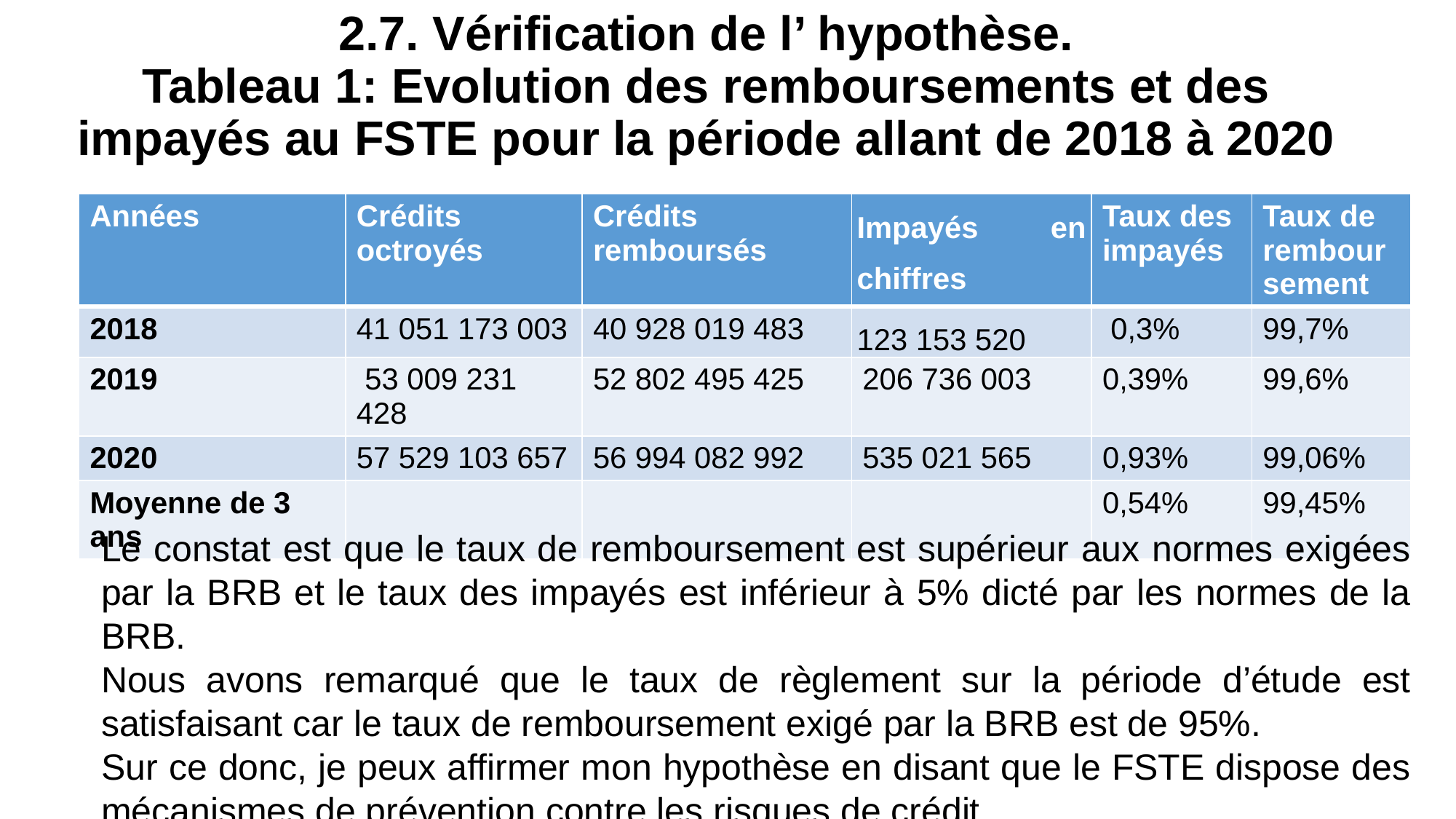

# 2.7. Vérification de l’ hypothèse. Tableau 1: Evolution des remboursements et des impayés au FSTE pour la période allant de 2018 à 2020
| Années | Crédits octroyés | Crédits remboursés | Impayés en chiffres | Taux des impayés | Taux de remboursement |
| --- | --- | --- | --- | --- | --- |
| 2018 | 41 051 173 003 | 40 928 019 483 | 123 153 520 | 0,3% | 99,7% |
| 2019 | 53 009 231 428 | 52 802 495 425 | 206 736 003 | 0,39% | 99,6% |
| 2020 | 57 529 103 657 | 56 994 082 992 | 535 021 565 | 0,93% | 99,06% |
| Moyenne de 3 ans |  |  |  | 0,54% | 99,45% |
Le constat est que le taux de remboursement est supérieur aux normes exigées par la BRB et le taux des impayés est inférieur à 5% dicté par les normes de la BRB.
Nous avons remarqué que le taux de règlement sur la période d’étude est satisfaisant car le taux de remboursement exigé par la BRB est de 95%.
Sur ce donc, je peux affirmer mon hypothèse en disant que le FSTE dispose des mécanismes de prévention contre les risques de crédit.